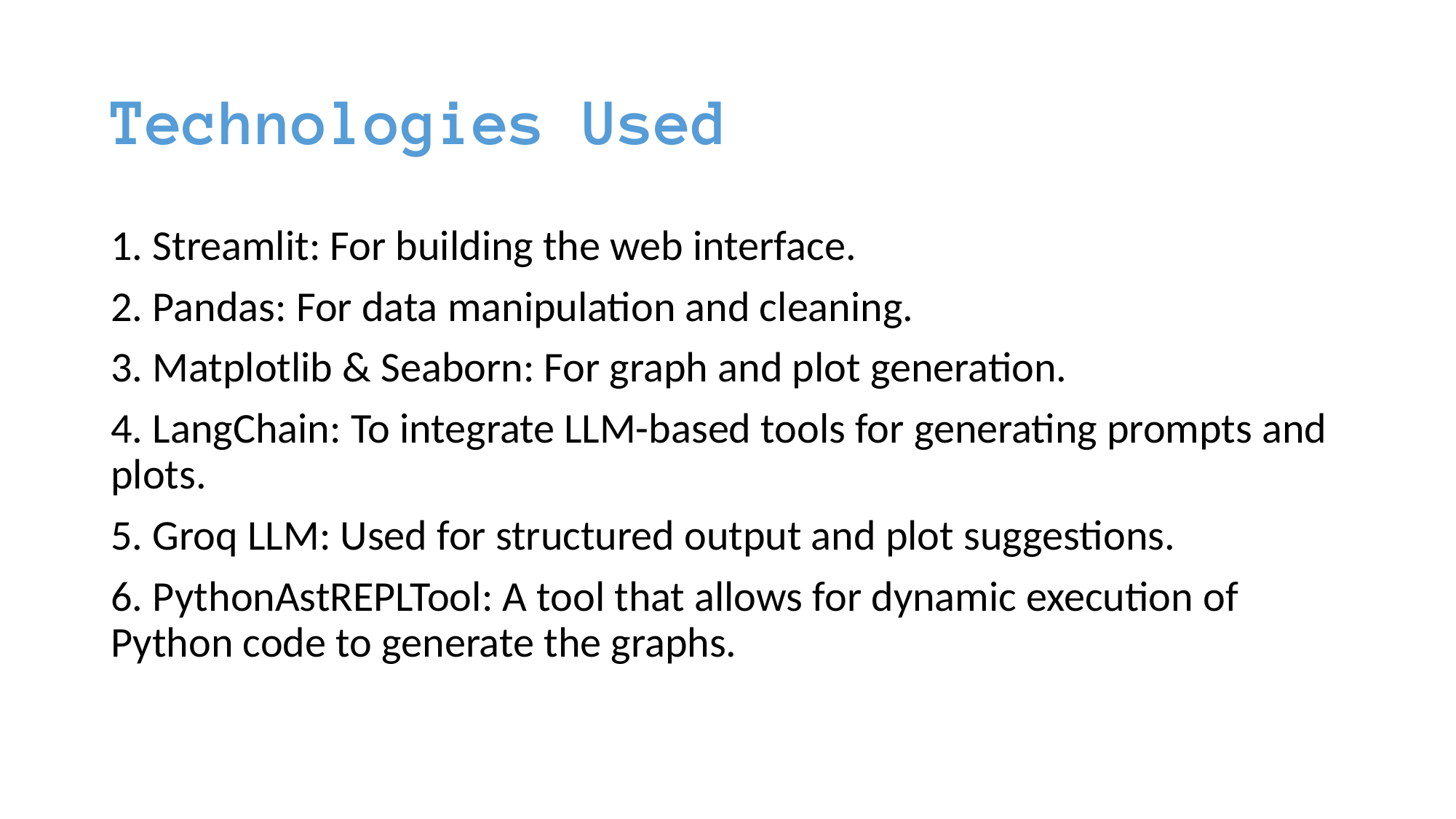

# Technologies Used
1. Streamlit: For building the web interface.
2. Pandas: For data manipulation and cleaning.
3. Matplotlib & Seaborn: For graph and plot generation.
4. LangChain: To integrate LLM-based tools for generating prompts and plots.
5. Groq LLM: Used for structured output and plot suggestions.
6. PythonAstREPLTool: A tool that allows for dynamic execution of  Python code to generate the graphs.